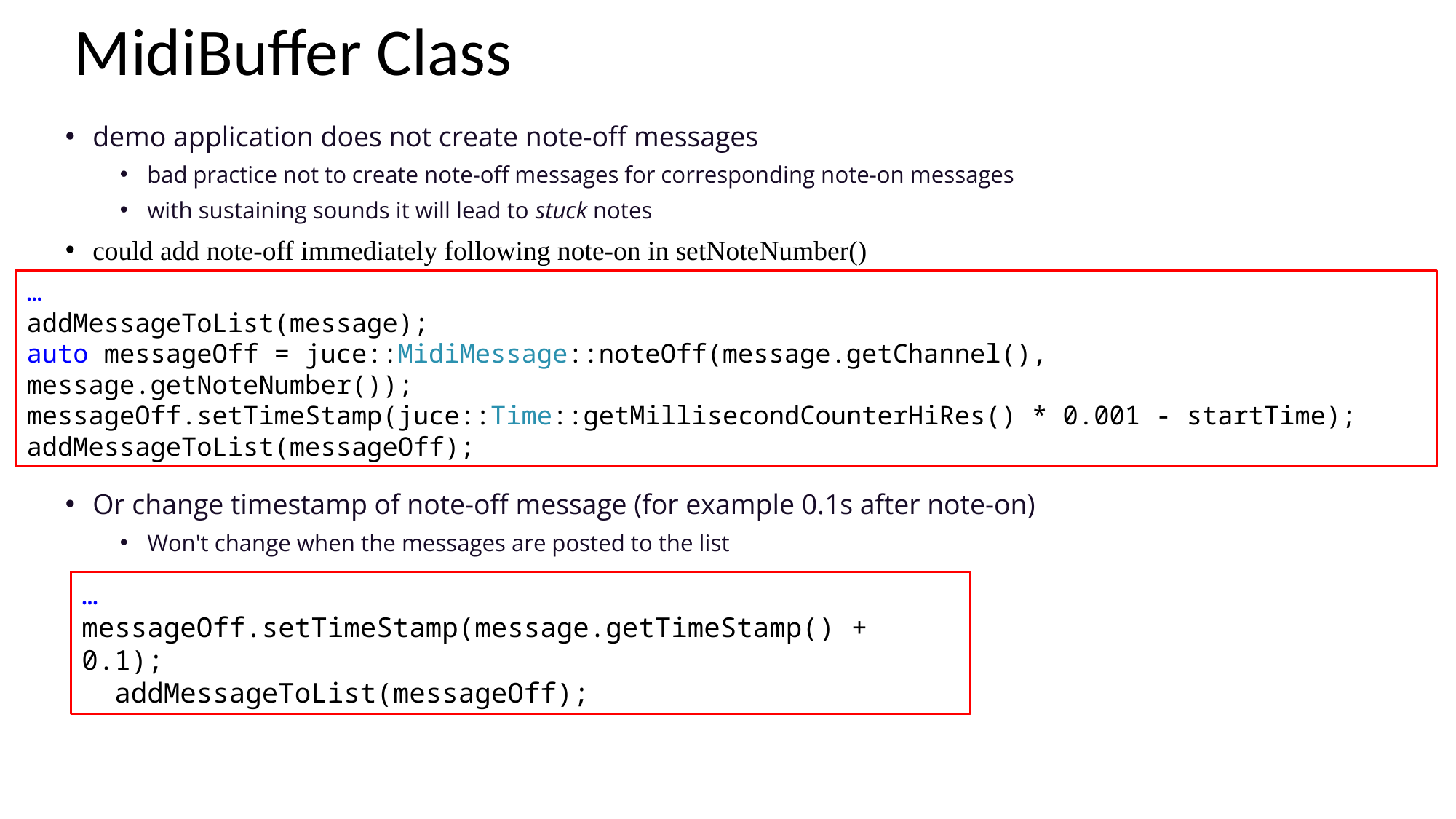

# MidiBuffer Class
demo application does not create note-off messages
bad practice not to create note-off messages for corresponding note-on messages
with sustaining sounds it will lead to stuck notes
could add note-off immediately following note-on in setNoteNumber()

Or change timestamp of note-off message (for example 0.1s after note-on)
Won't change when the messages are posted to the list

…
addMessageToList(message);
auto messageOff = juce::MidiMessage::noteOff(message.getChannel(), message.getNoteNumber());
messageOff.setTimeStamp(juce::Time::getMillisecondCounterHiRes() * 0.001 - startTime);
addMessageToList(messageOff);
…
messageOff.setTimeStamp(message.getTimeStamp() + 0.1);
  addMessageToList(messageOff);